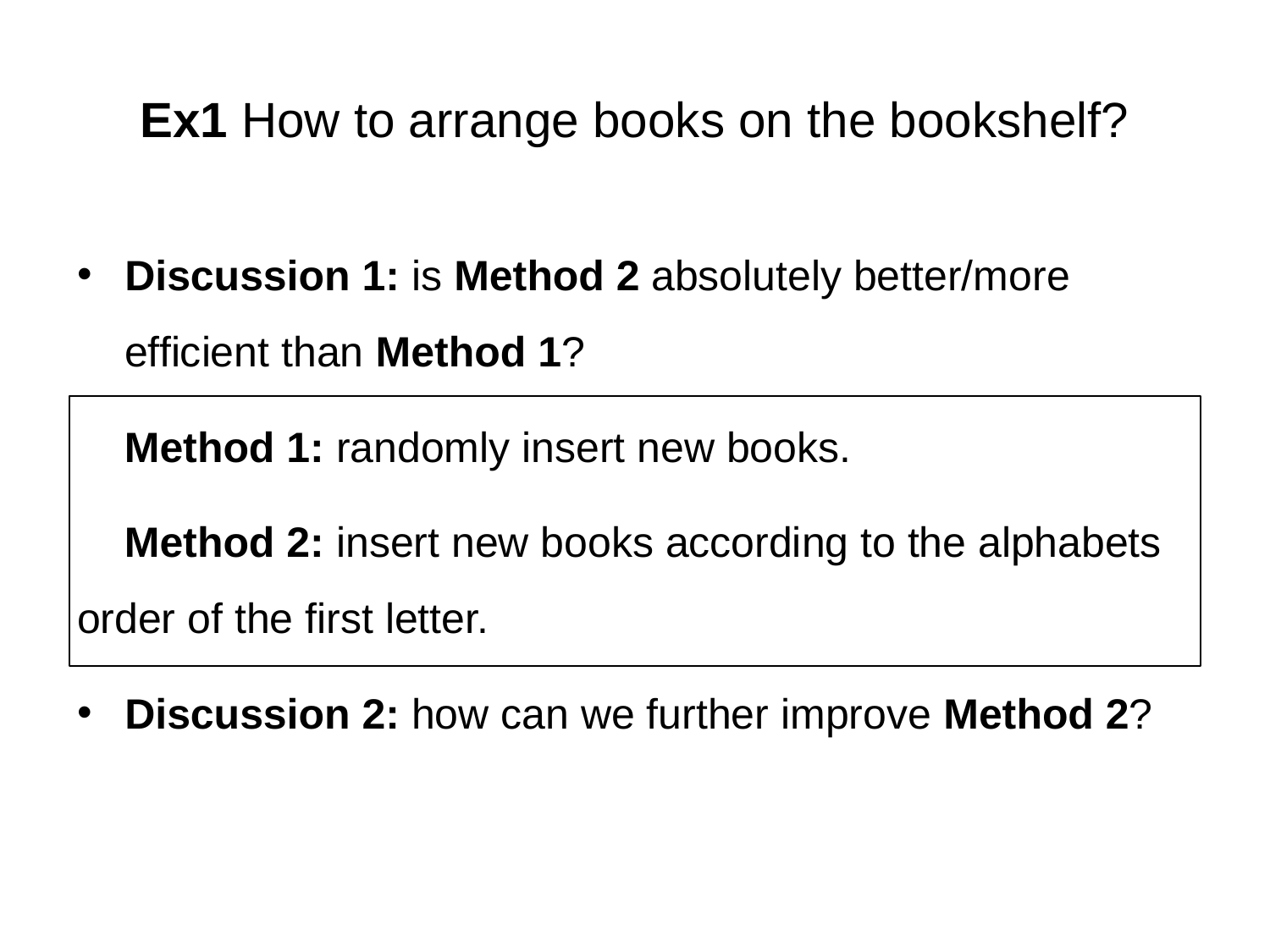

# Ex1 How to arrange books on the bookshelf?
Discussion 1: is Method 2 absolutely better/more efficient than Method 1?
    Method 1: randomly insert new books.
    Method 2: insert new books according to the alphabets order of the first letter.
Discussion 2: how can we further improve Method 2?